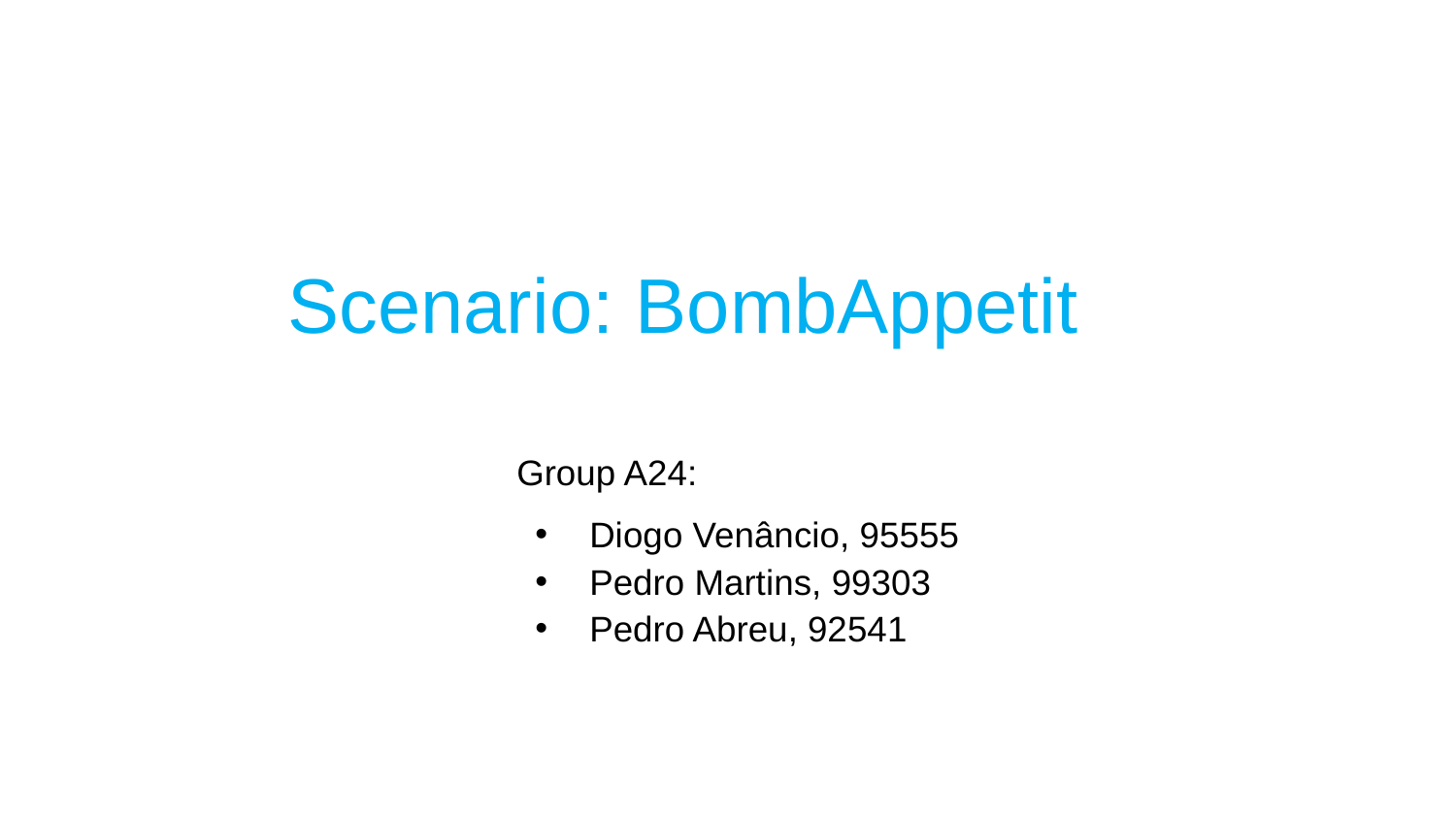

# Scenario: BombAppetit
Group A24:
Diogo Venâncio, 95555
Pedro Martins, 99303
Pedro Abreu, 92541